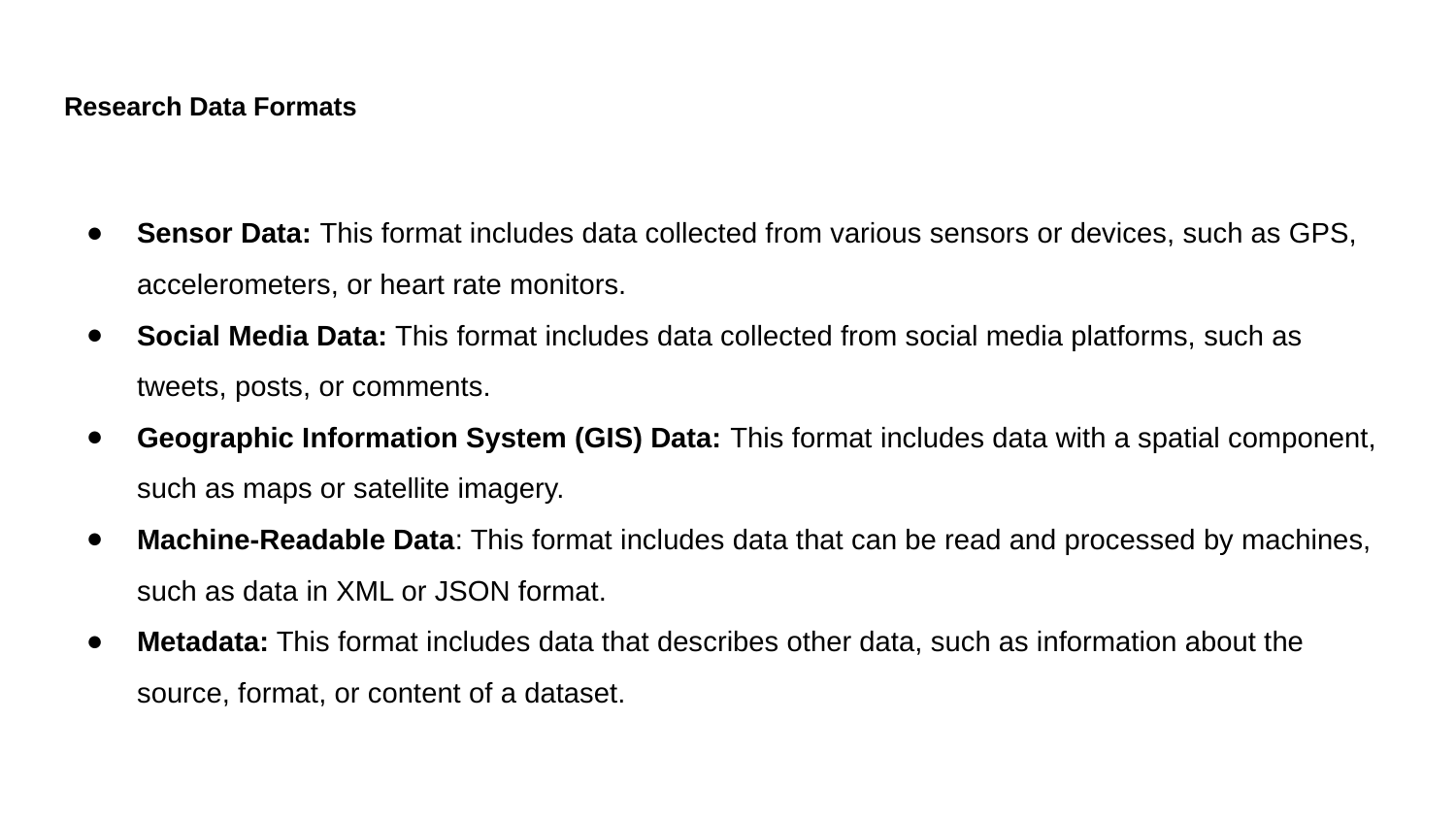

# Research Data Formats
Sensor Data: This format includes data collected from various sensors or devices, such as GPS, accelerometers, or heart rate monitors.
Social Media Data: This format includes data collected from social media platforms, such as tweets, posts, or comments.
Geographic Information System (GIS) Data: This format includes data with a spatial component, such as maps or satellite imagery.
Machine-Readable Data: This format includes data that can be read and processed by machines, such as data in XML or JSON format.
Metadata: This format includes data that describes other data, such as information about the source, format, or content of a dataset.